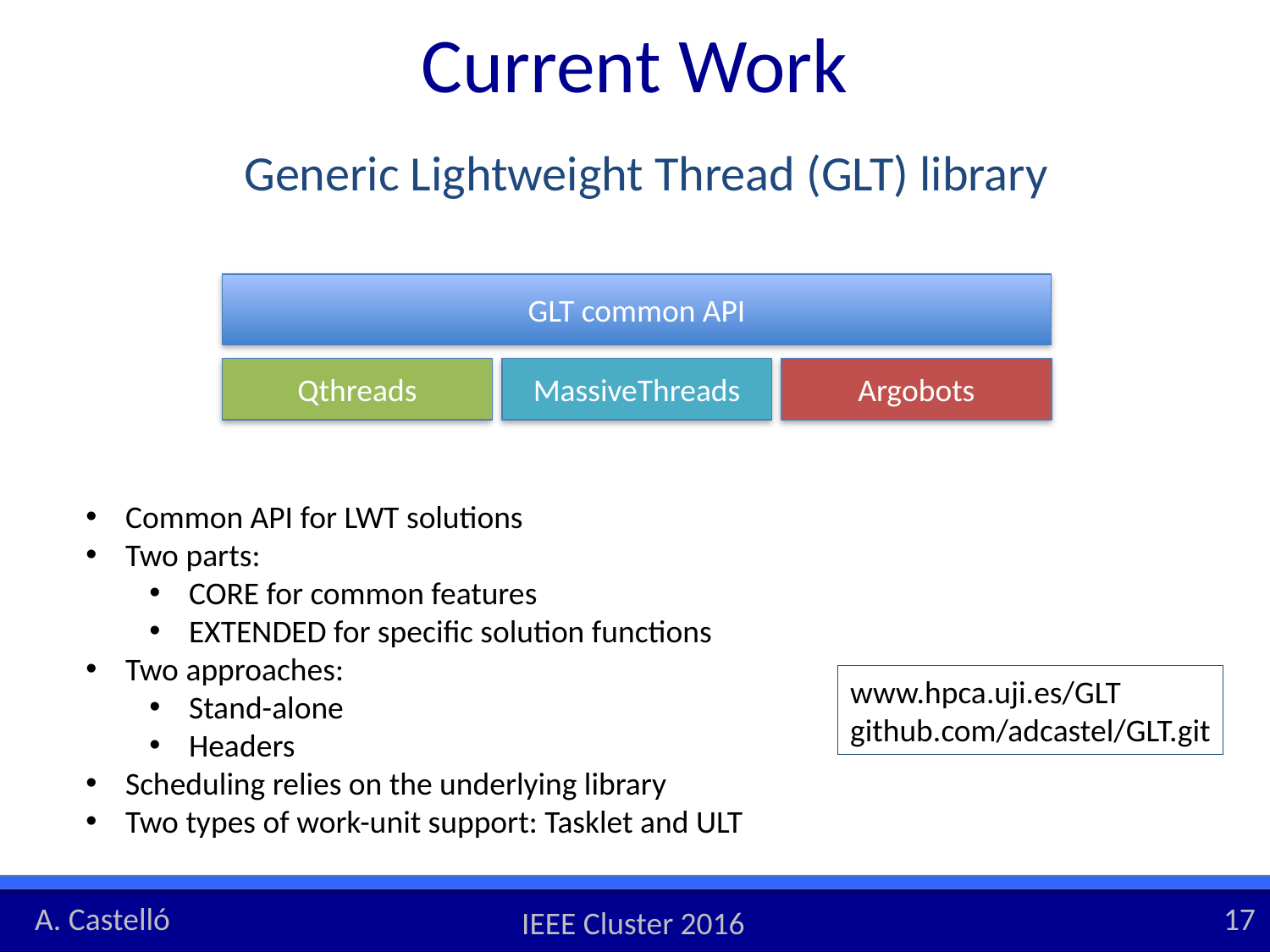

# Current Work
Generic Lightweight Thread (GLT) library
GLT common API
Qthreads
MassiveThreads
Argobots
Common API for LWT solutions
Two parts:
CORE for common features
EXTENDED for specific solution functions
Two approaches:
Stand-alone
Headers
Scheduling relies on the underlying library
Two types of work-unit support: Tasklet and ULT
www.hpca.uji.es/GLT
github.com/adcastel/GLT.git

A. Castelló
17
IEEE Cluster 2016